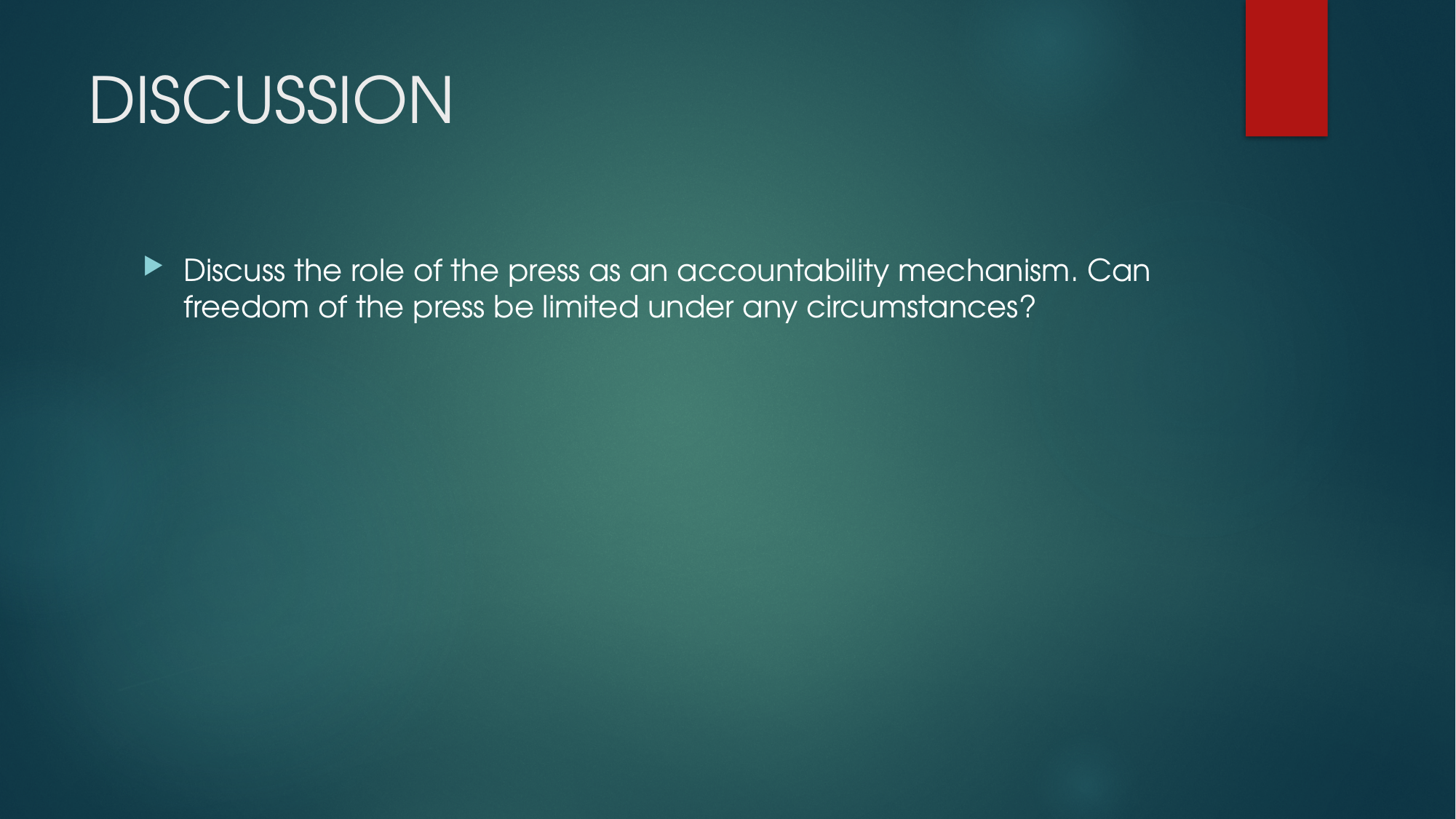

# DISCUSSION
Discuss the role of the press as an accountability mechanism. Can freedom of the press be limited under any circumstances?